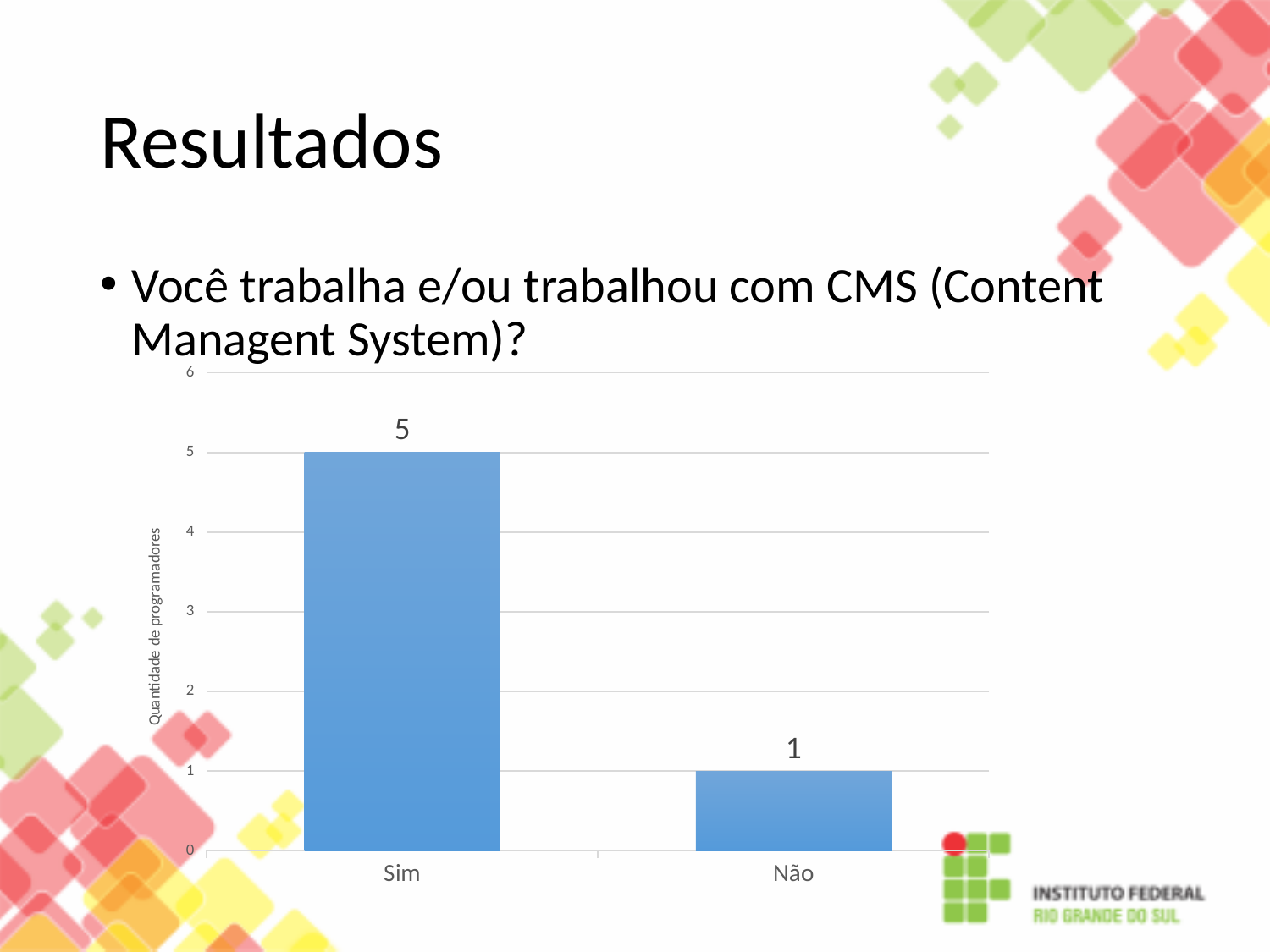

# Resultados
Você trabalha e/ou trabalhou com CMS (Content Managent System)?

### Chart

| Category |  |
|---|---|
| Sim | 5.0 |
| Não | 1.0 |